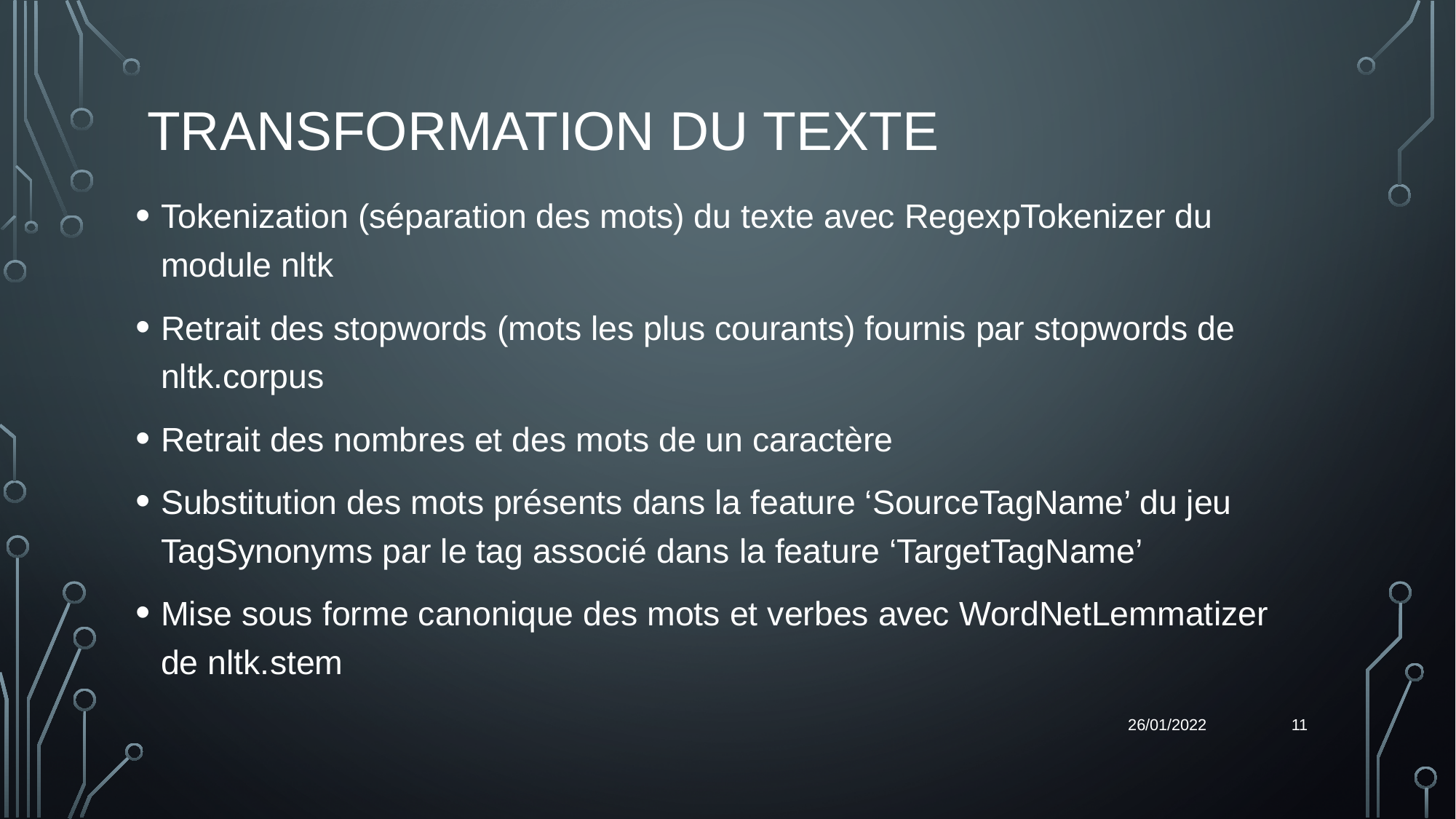

# Transformation du texte
Tokenization (séparation des mots) du texte avec RegexpTokenizer du module nltk
Retrait des stopwords (mots les plus courants) fournis par stopwords de nltk.corpus
Retrait des nombres et des mots de un caractère
Substitution des mots présents dans la feature ‘SourceTagName’ du jeu TagSynonyms par le tag associé dans la feature ‘TargetTagName’
Mise sous forme canonique des mots et verbes avec WordNetLemmatizer de nltk.stem
11
26/01/2022